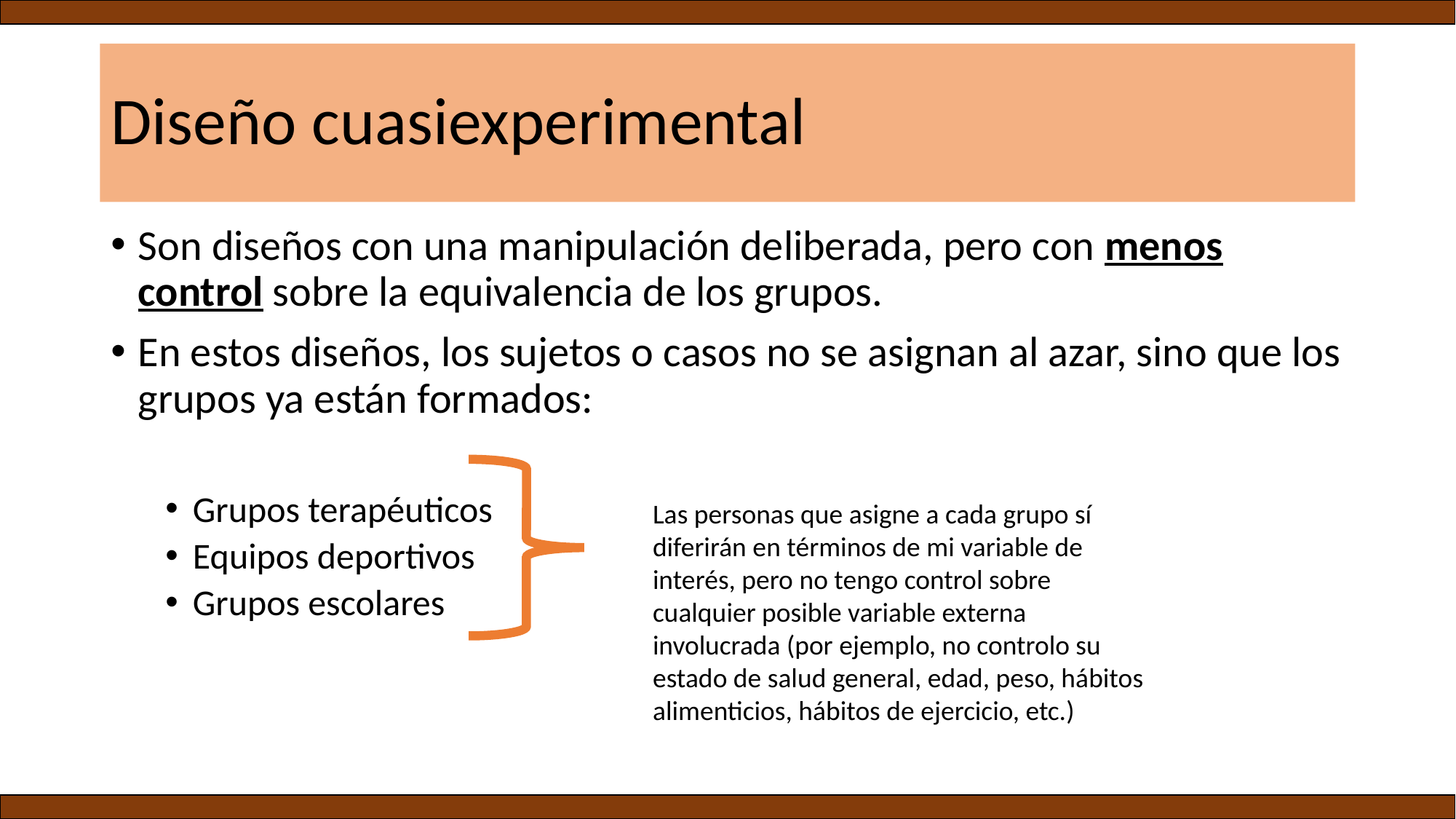

# Diseño cuasiexperimental
Son diseños con una manipulación deliberada, pero con menos control sobre la equivalencia de los grupos.
En estos diseños, los sujetos o casos no se asignan al azar, sino que los grupos ya están formados:

Grupos terapéuticos
Equipos deportivos
Grupos escolares

Las personas que asigne a cada grupo sí diferirán en términos de mi variable de interés, pero no tengo control sobre cualquier posible variable externa involucrada (por ejemplo, no controlo su estado de salud general, edad, peso, hábitos alimenticios, hábitos de ejercicio, etc.)